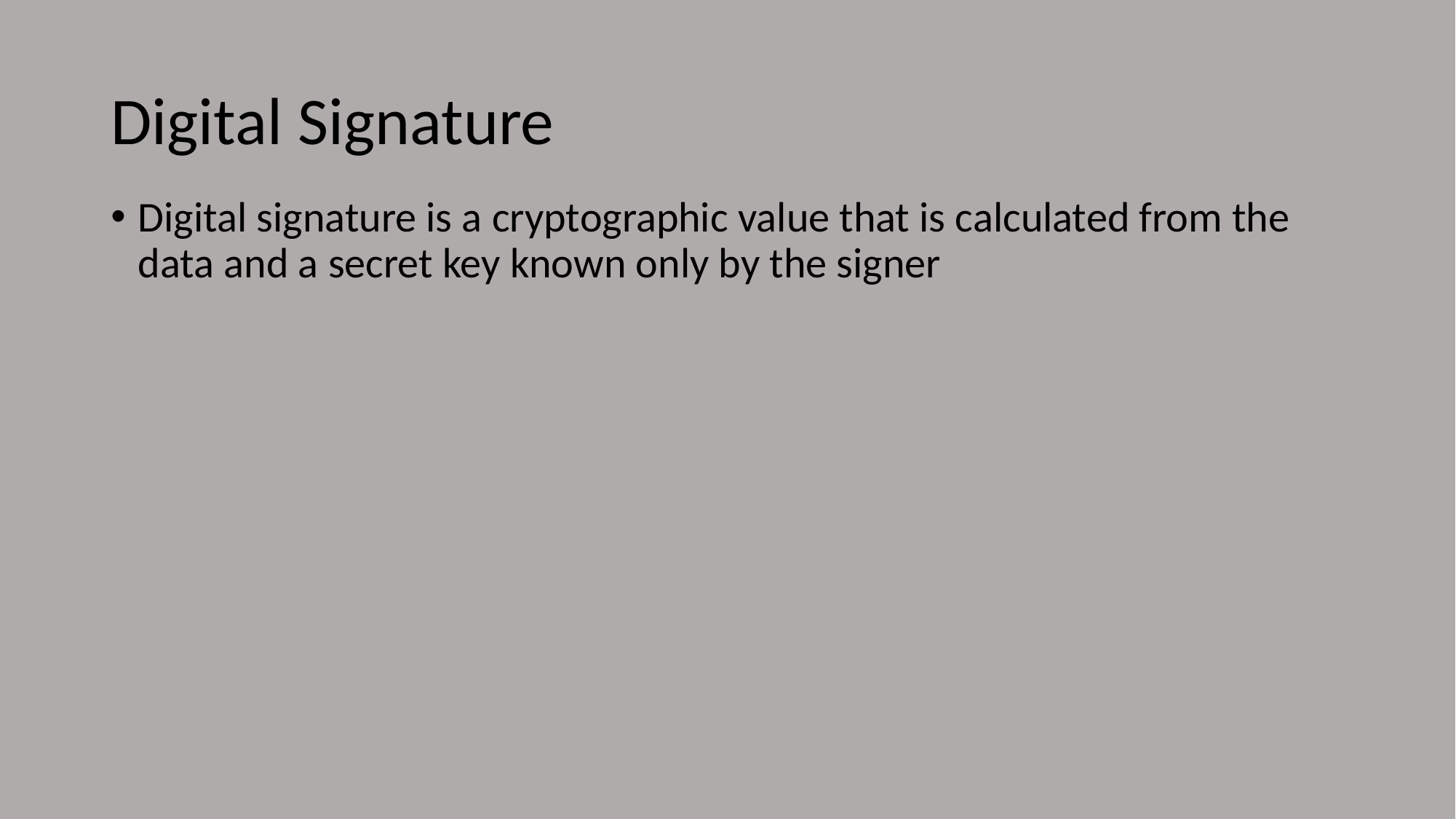

# Digital Signature
Digital signature is a cryptographic value that is calculated from the data and a secret key known only by the signer